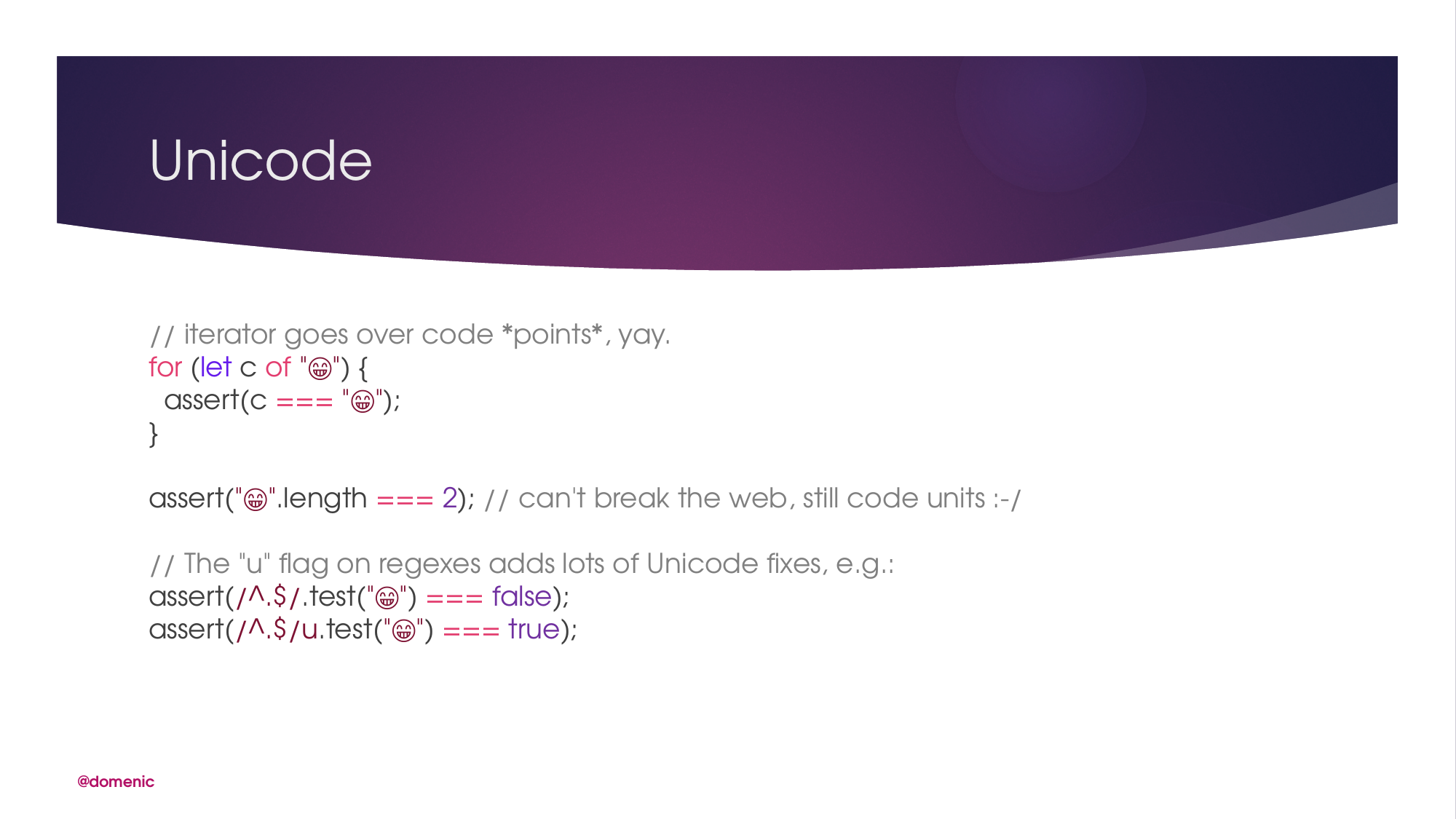

# Unicode
// iterator goes over code *points*, yay.
for (let c of "😁") {
  assert(c === "😁");
}
assert("😁".length === 2); // can't break the web, still code units :-/
// The "u" flag on regexes adds lots of Unicode fixes, e.g.:
assert(/^.$/.test("😁") === false);
assert(/^.$/u.test("😁") === true);
@domenic